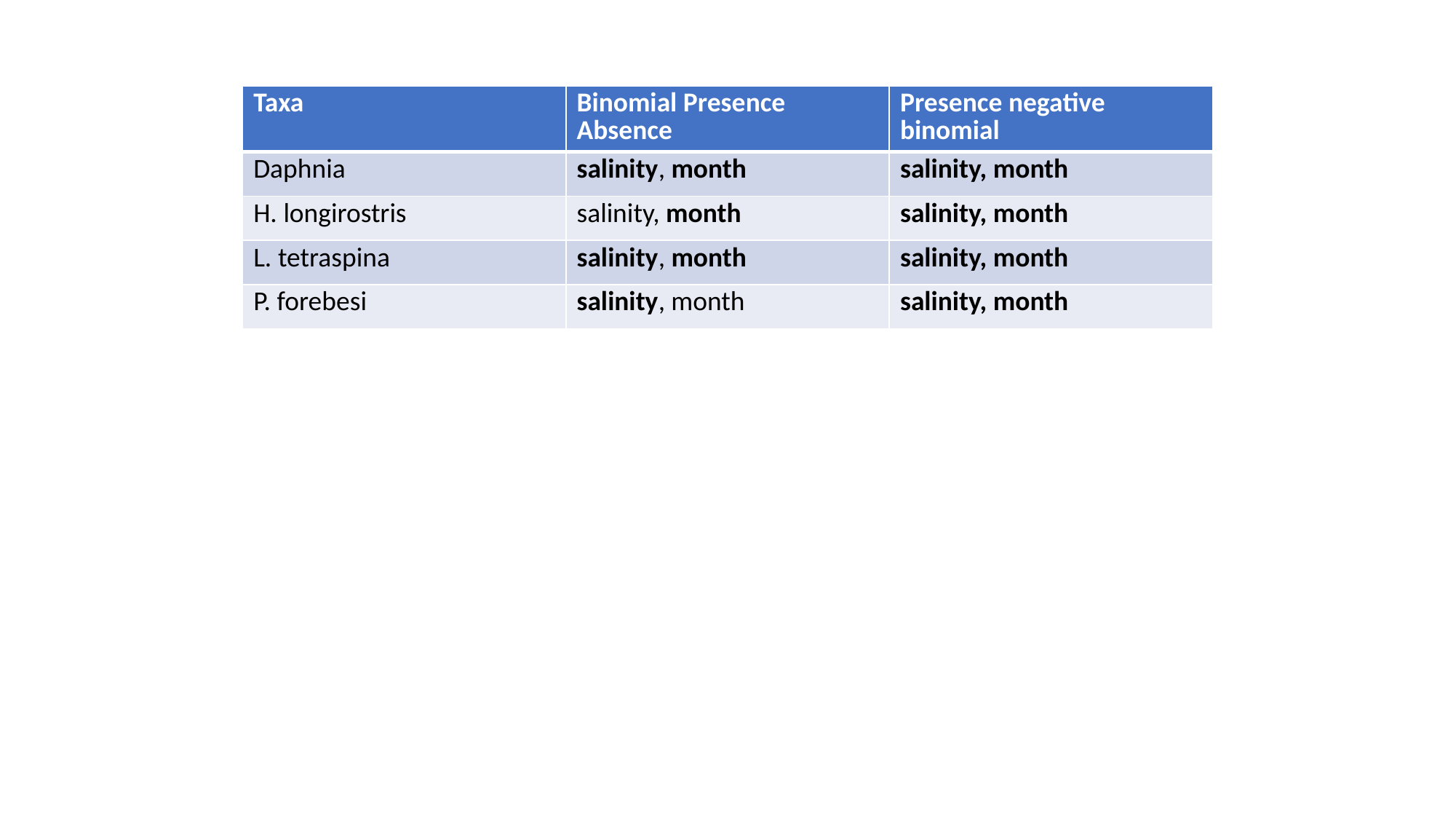

| Taxa | Binomial Presence Absence | Presence negative binomial |
| --- | --- | --- |
| Daphnia | salinity, month | salinity, month |
| H. longirostris | salinity, month | salinity, month |
| L. tetraspina | salinity, month | salinity, month |
| P. forebesi | salinity, month | salinity, month |